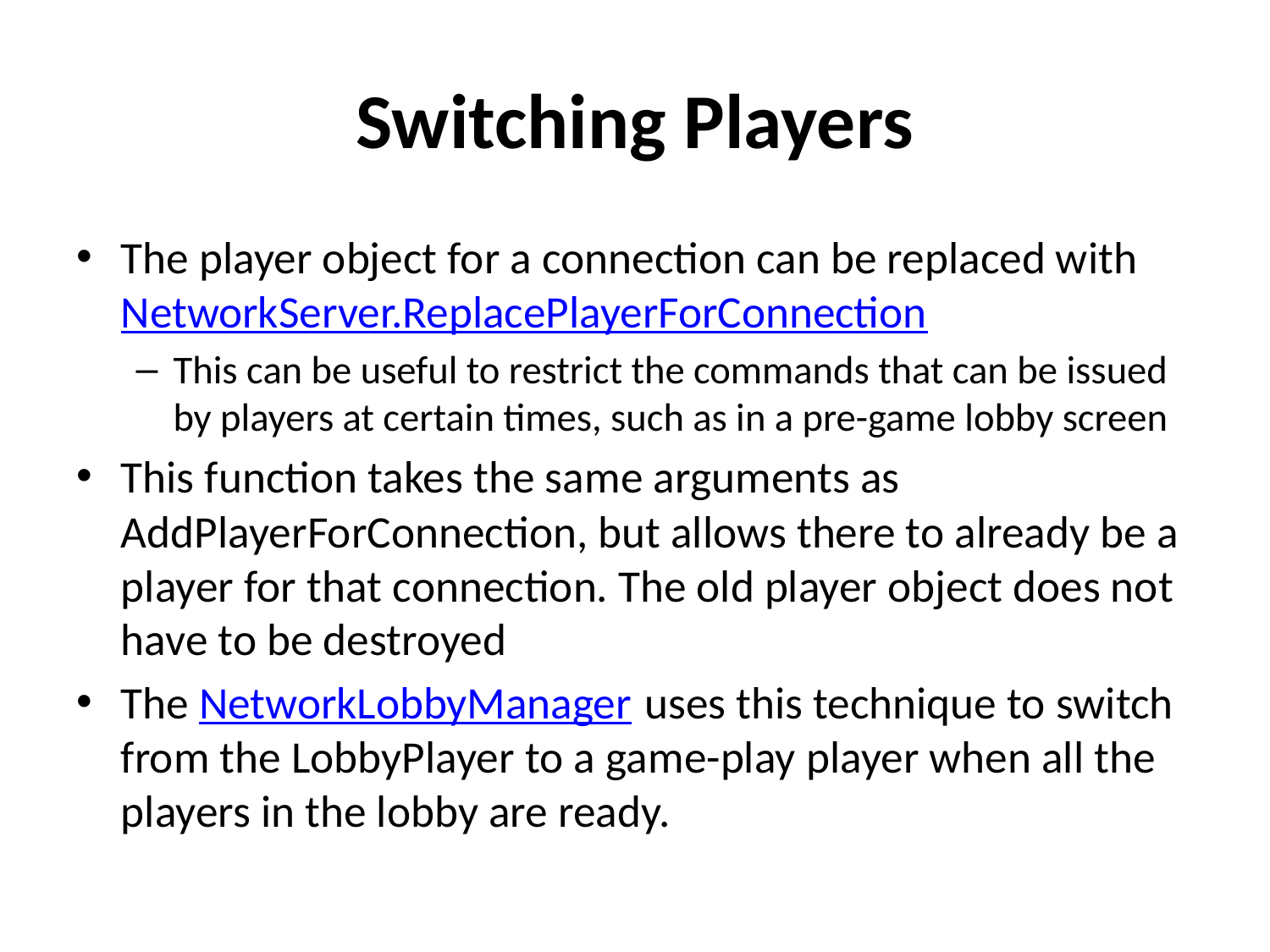

# Switching Players
The player object for a connection can be replaced with NetworkServer.ReplacePlayerForConnection
This can be useful to restrict the commands that can be issued by players at certain times, such as in a pre-game lobby screen
This function takes the same arguments as AddPlayerForConnection, but allows there to already be a player for that connection. The old player object does not have to be destroyed
The NetworkLobbyManager uses this technique to switch from the LobbyPlayer to a game-play player when all the players in the lobby are ready.